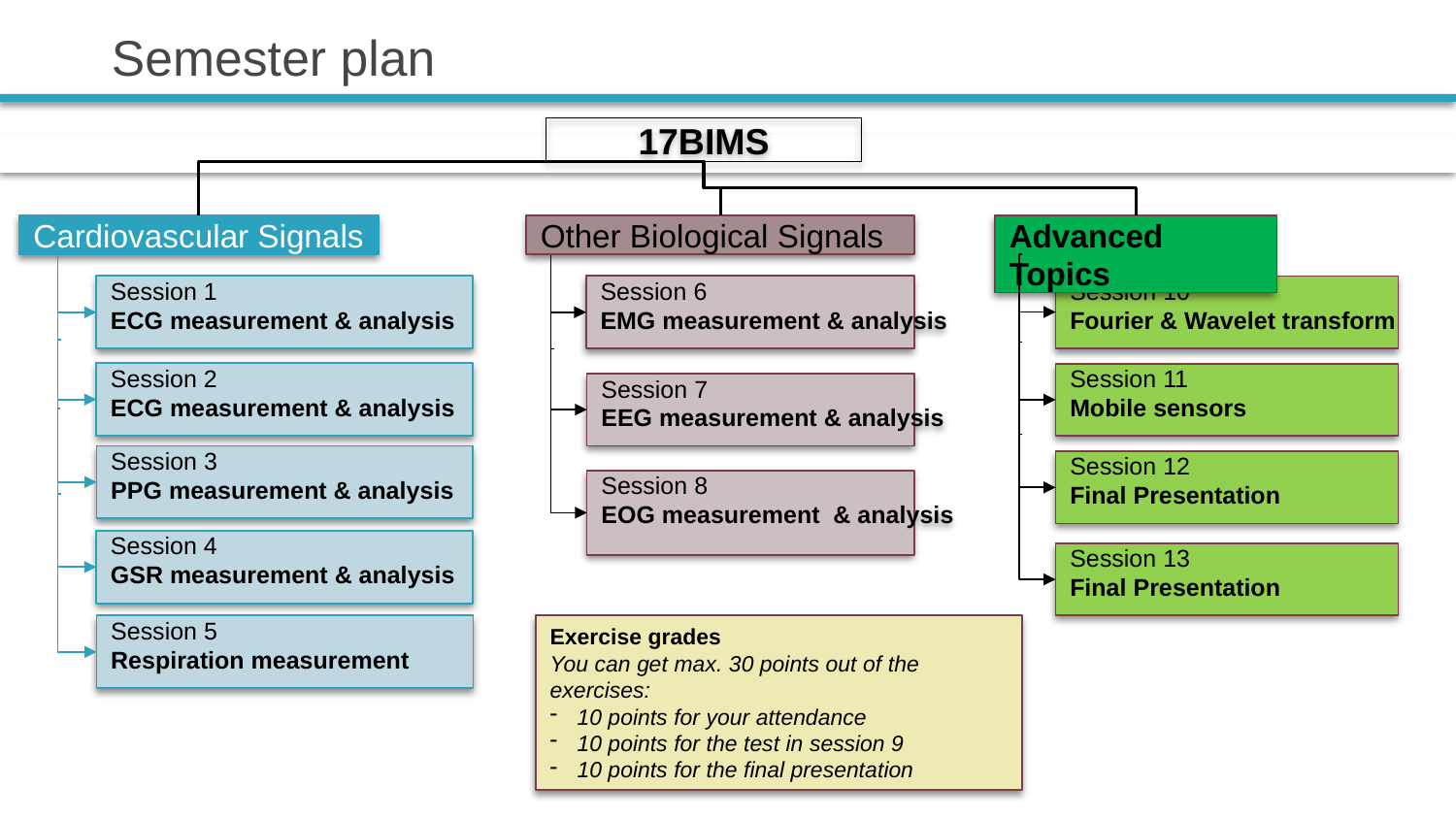

# Semester plan
17BIMS
Cardiovascular Signals
Other Biological Signals
Advanced Topics
Session 1
ECG measurement & analysis
Session 6
EMG measurement & analysis
Session 10
Fourier & Wavelet transform
Session 2
ECG measurement & analysis
Session 11
Mobile sensors
Session 7
EEG measurement & analysis
Session 3
PPG measurement & analysis
Session 12
Final Presentation
Session 8
EOG measurement  & analysis
Session 4
GSR measurement & analysis
Session 13
Final Presentation
Session 5
Respiration measurement
Exercise grades
You can get max. 30 points out of the exercises:
10 points for your attendance
10 points for the test in session 9
10 points for the final presentation